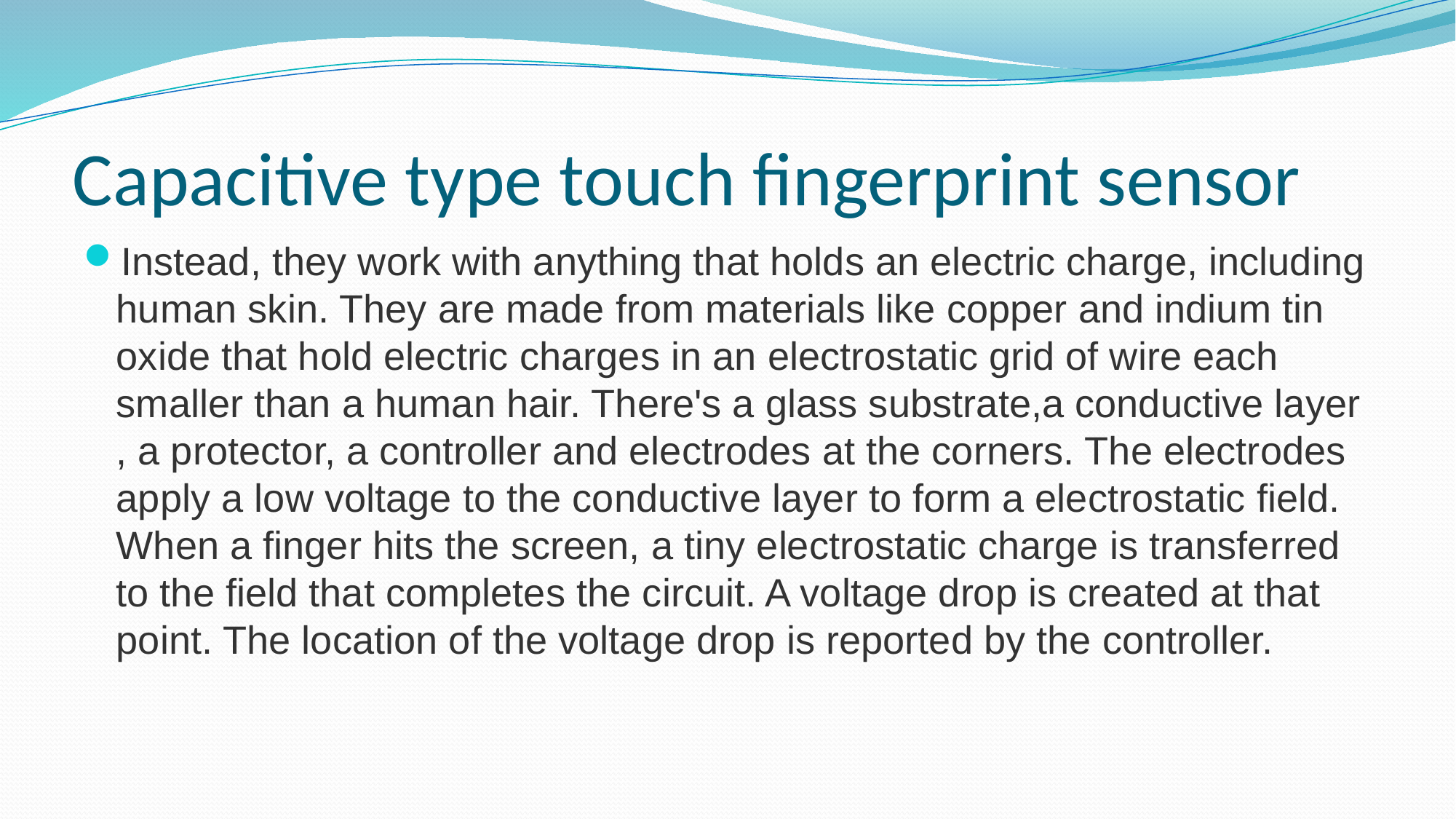

# Capacitive type touch fingerprint sensor
Instead, they work with anything that holds an electric charge, including human skin. They are made from materials like copper and indium tin oxide that hold electric charges in an electrostatic grid of wire each smaller than a human hair. There's a glass substrate,a conductive layer , a protector, a controller and electrodes at the corners. The electrodes apply a low voltage to the conductive layer to form a electrostatic field. When a finger hits the screen, a tiny electrostatic charge is transferred to the field that completes the circuit. A voltage drop is created at that point. The location of the voltage drop is reported by the controller.